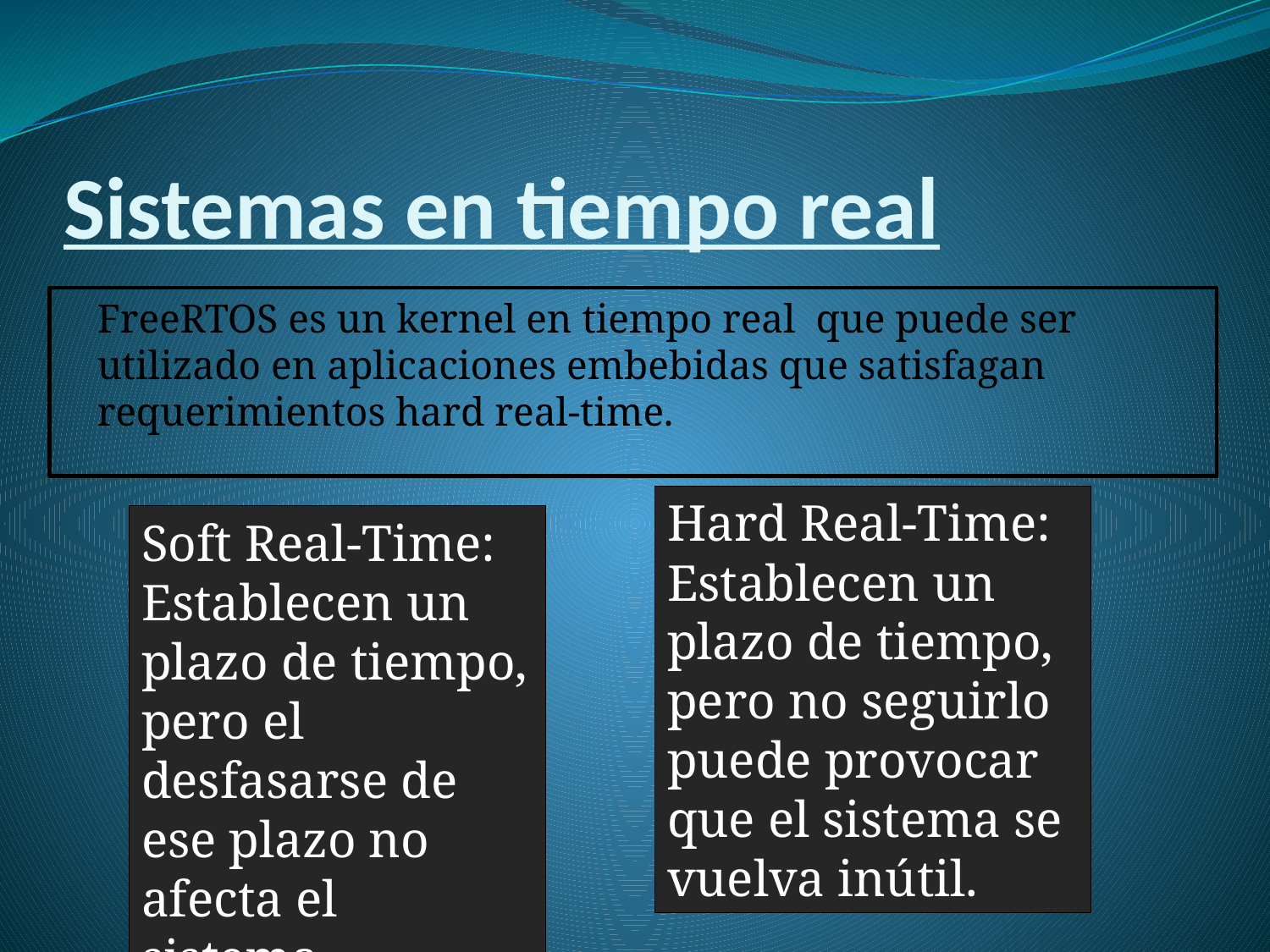

# Sistemas en tiempo real
	FreeRTOS es un kernel en tiempo real  que puede ser utilizado en aplicaciones embebidas que satisfagan requerimientos hard real-time.

Hard Real-Time:
Establecen un plazo de tiempo, pero no seguirlo puede provocar que el sistema se vuelva inútil.
Soft Real-Time:
Establecen un plazo de tiempo, pero el desfasarse de ese plazo no afecta el sistema.